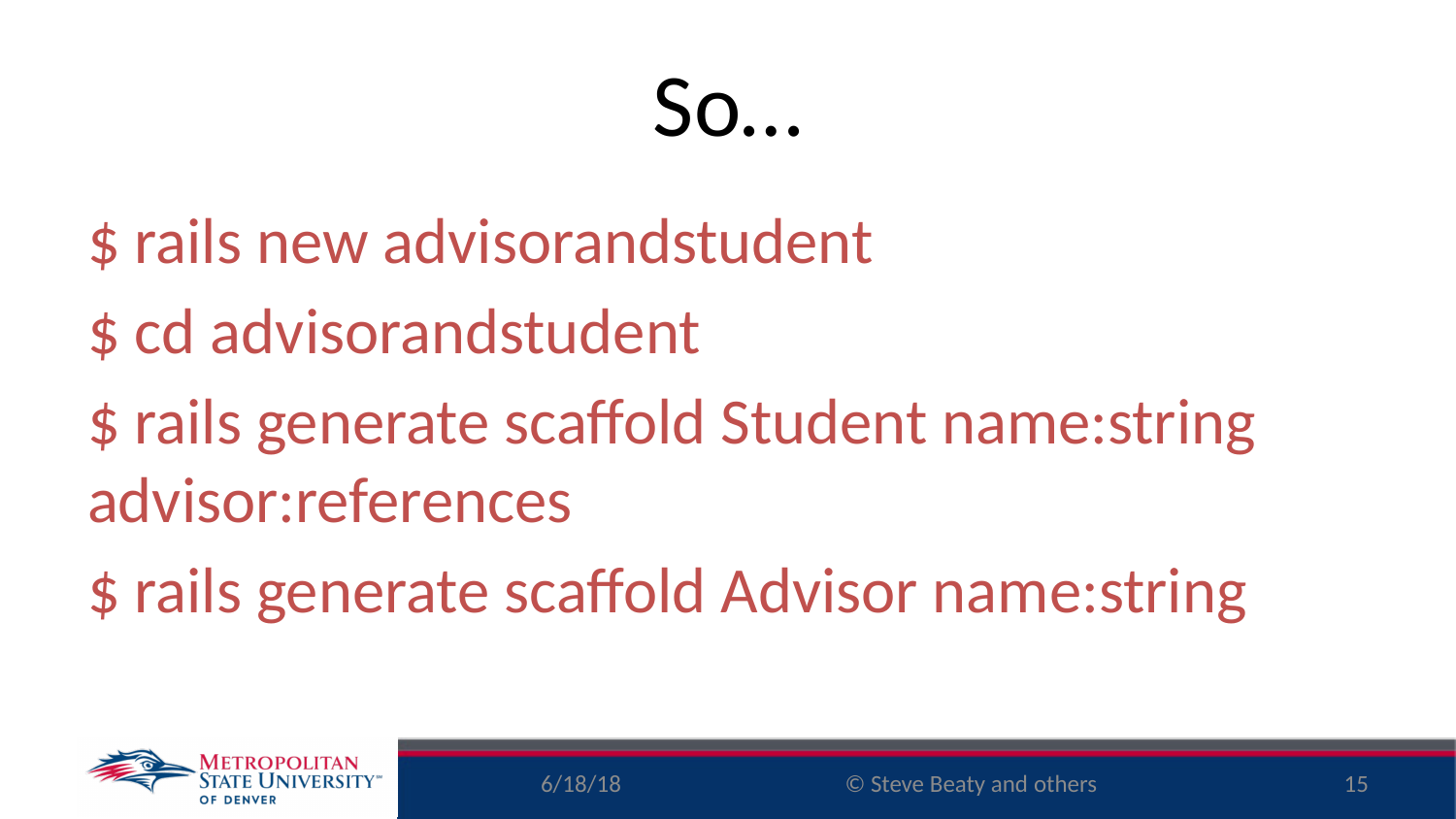

# So…
$ rails new advisorandstudent
$ cd advisorandstudent
$ rails generate scaffold Student name:string advisor:references
$ rails generate scaffold Advisor name:string

6/18/18
15
© Steve Beaty and others